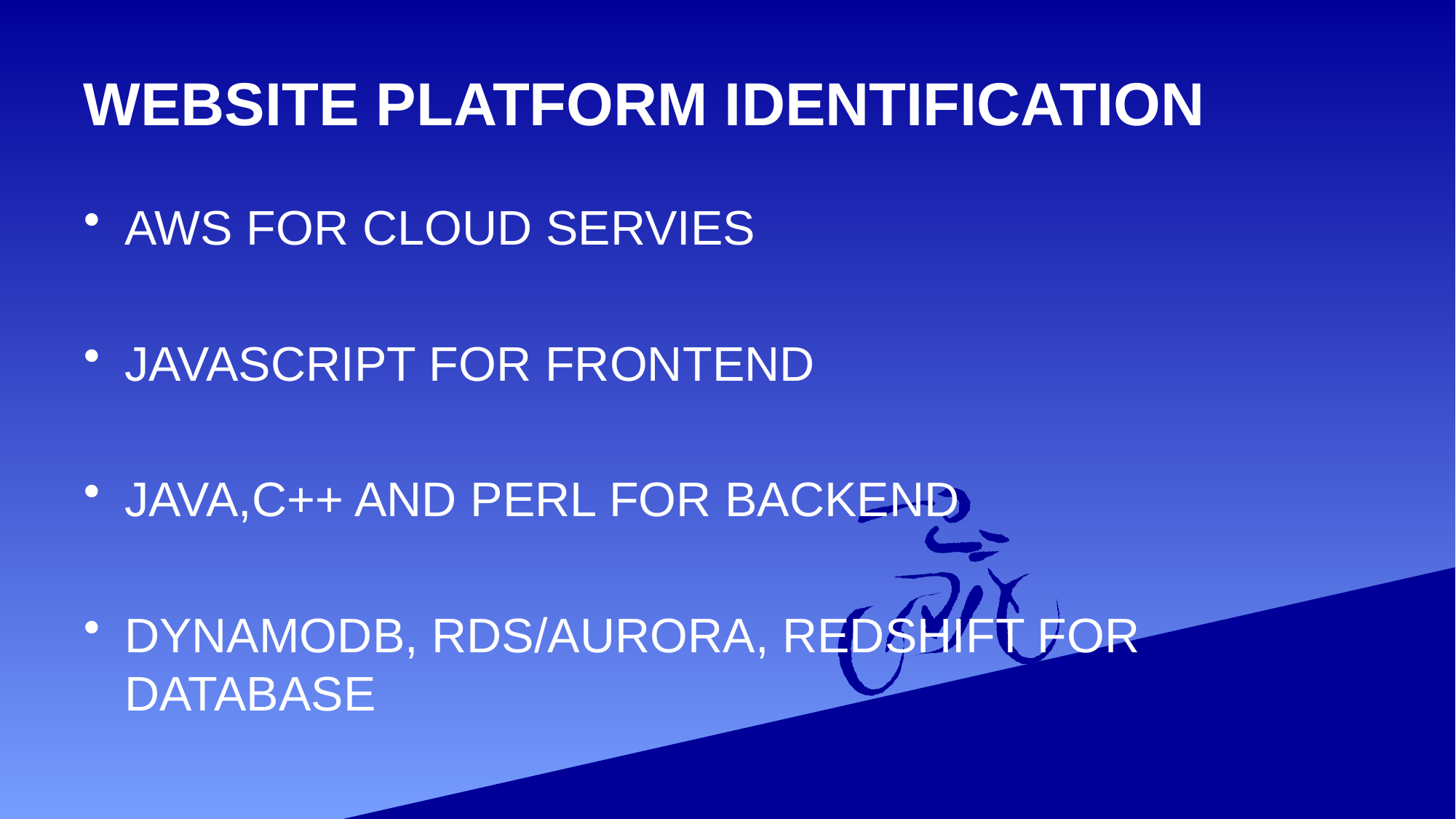

# WEBSITE PLATFORM IDENTIFICATION
AWS FOR CLOUD SERVIES

JAVASCRIPT FOR FRONTEND

JAVA,C++ AND PERL FOR BACKEND

DYNAMODB, RDS/AURORA, REDSHIFT FOR DATABASE